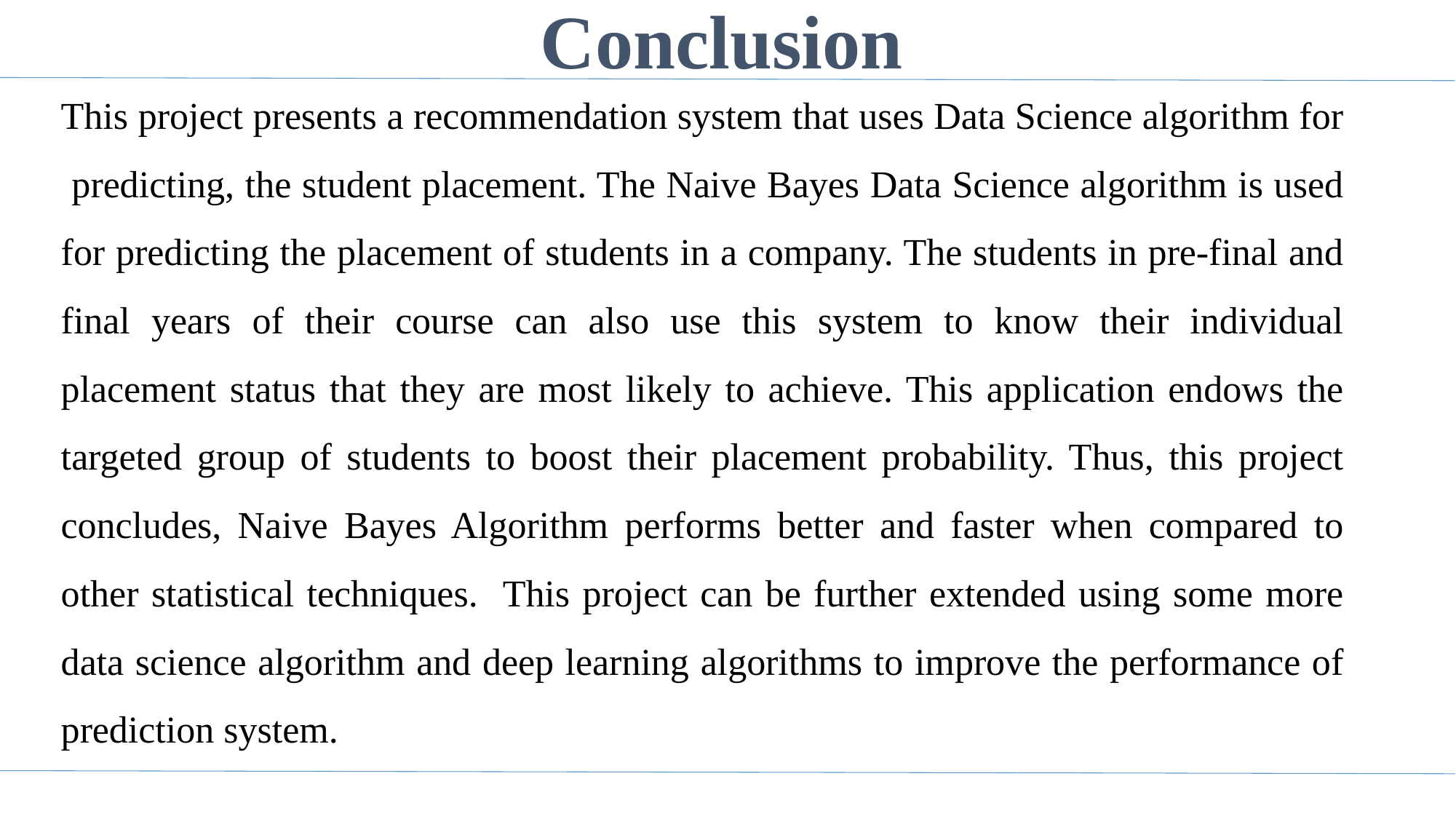

Conclusion
This project presents a recommendation system that uses Data Science algorithm for  predicting, the student placement. The Naive Bayes Data Science algorithm is used for predicting the placement of students in a company. The students in pre-final and final years of their course can also use this system to know their individual placement status that they are most likely to achieve. This application endows the targeted group of students to boost their placement probability. Thus, this project concludes, Naive Bayes Algorithm performs better and faster when compared to other statistical techniques.  This project can be further extended using some more data science algorithm and deep learning algorithms to improve the performance of prediction system.